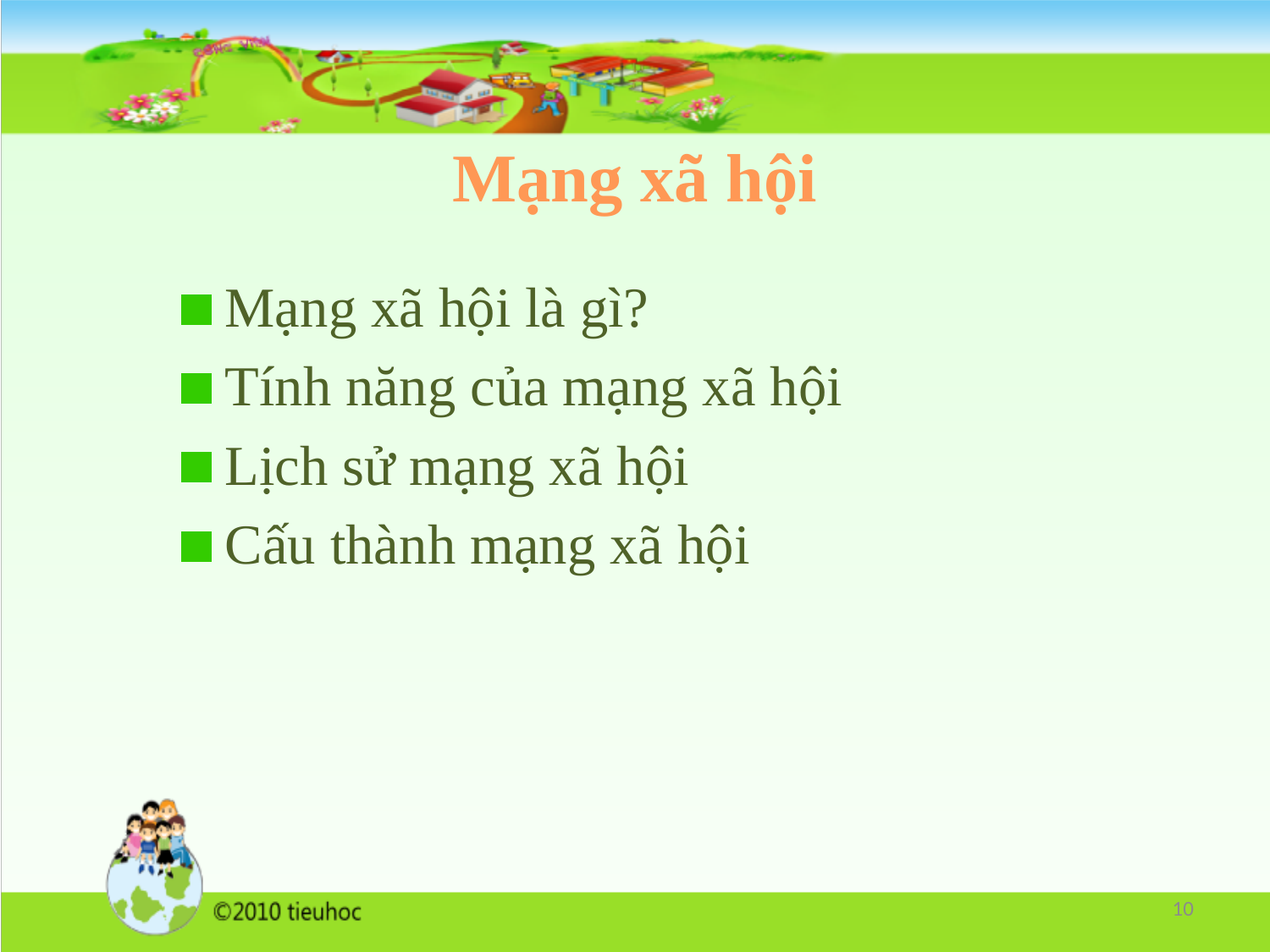

# Mạng xã hội
 Mạng xã hội là gì?
 Tính năng của mạng xã hội
 Lịch sử mạng xã hội
 Cấu thành mạng xã hội

10